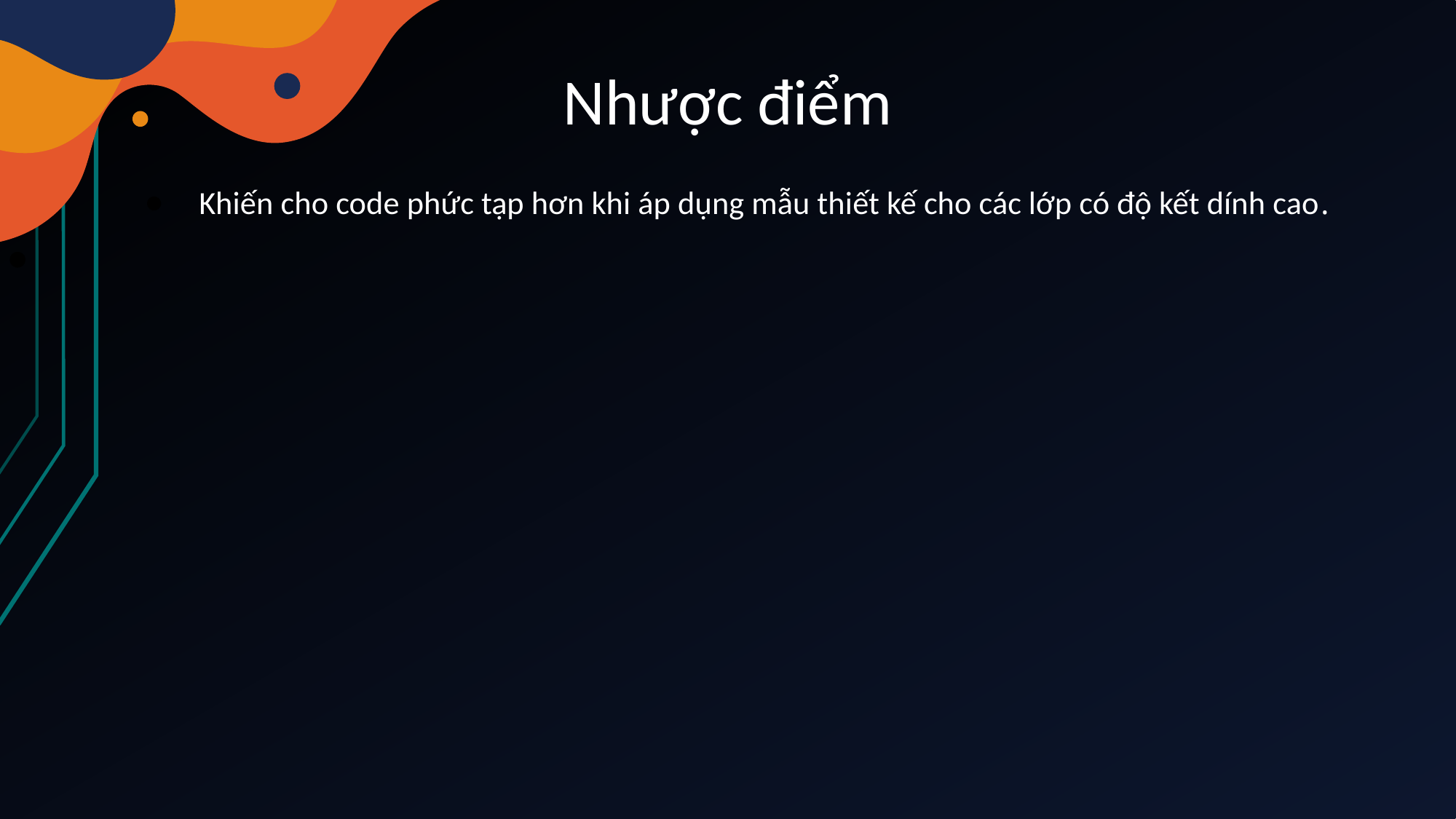

# Nhược điểm
Khiến cho code phức tạp hơn khi áp dụng mẫu thiết kế cho các lớp có độ kết dính cao.